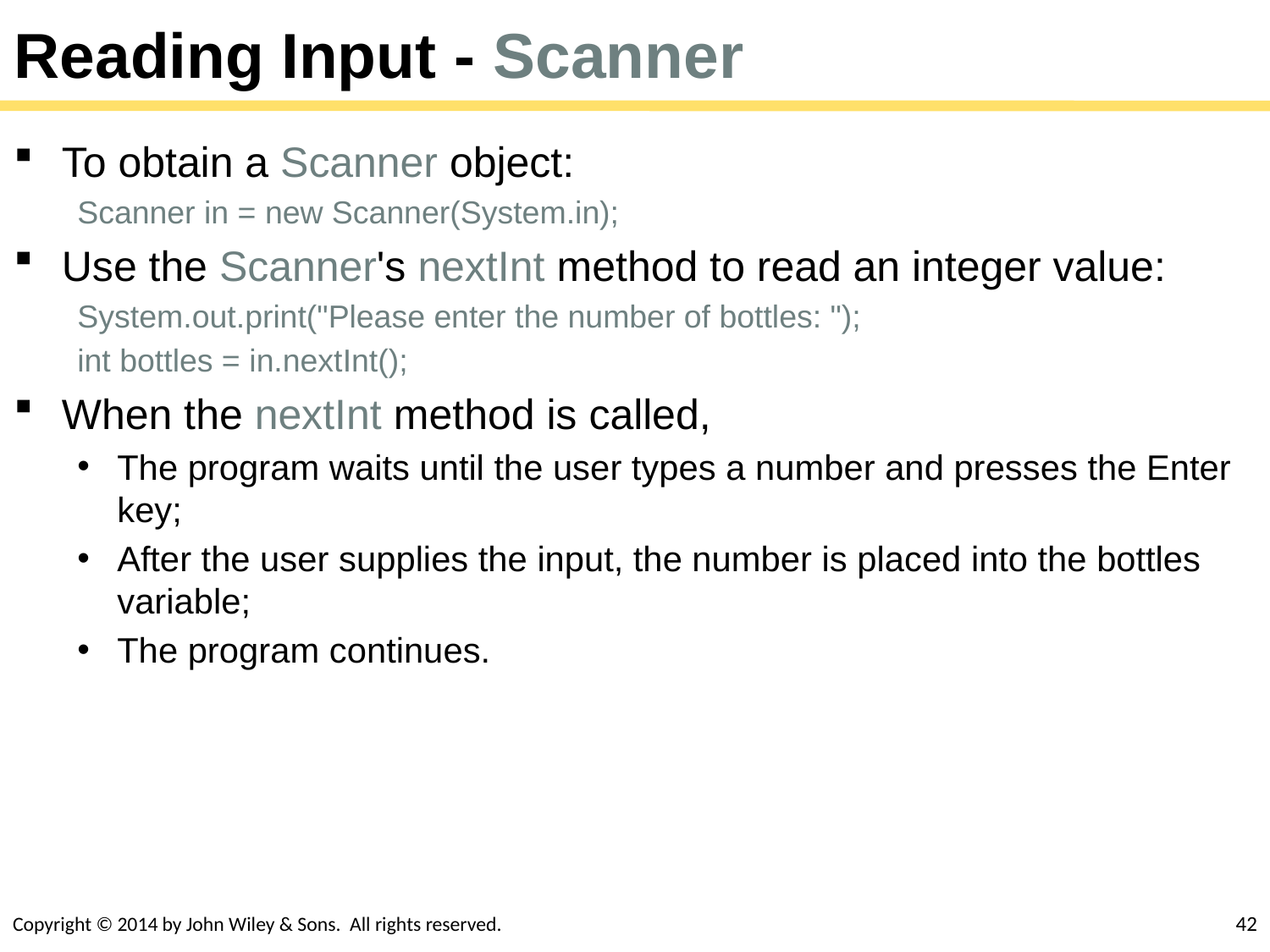

# Reading Input - Scanner
To obtain a Scanner object:
Scanner in = new Scanner(System.in);
Use the Scanner's nextInt method to read an integer value:
System.out.print("Please enter the number of bottles: ");
int bottles = in.nextInt();
When the nextInt method is called,
The program waits until the user types a number and presses the Enter key;
After the user supplies the input, the number is placed into the bottles variable;
The program continues.